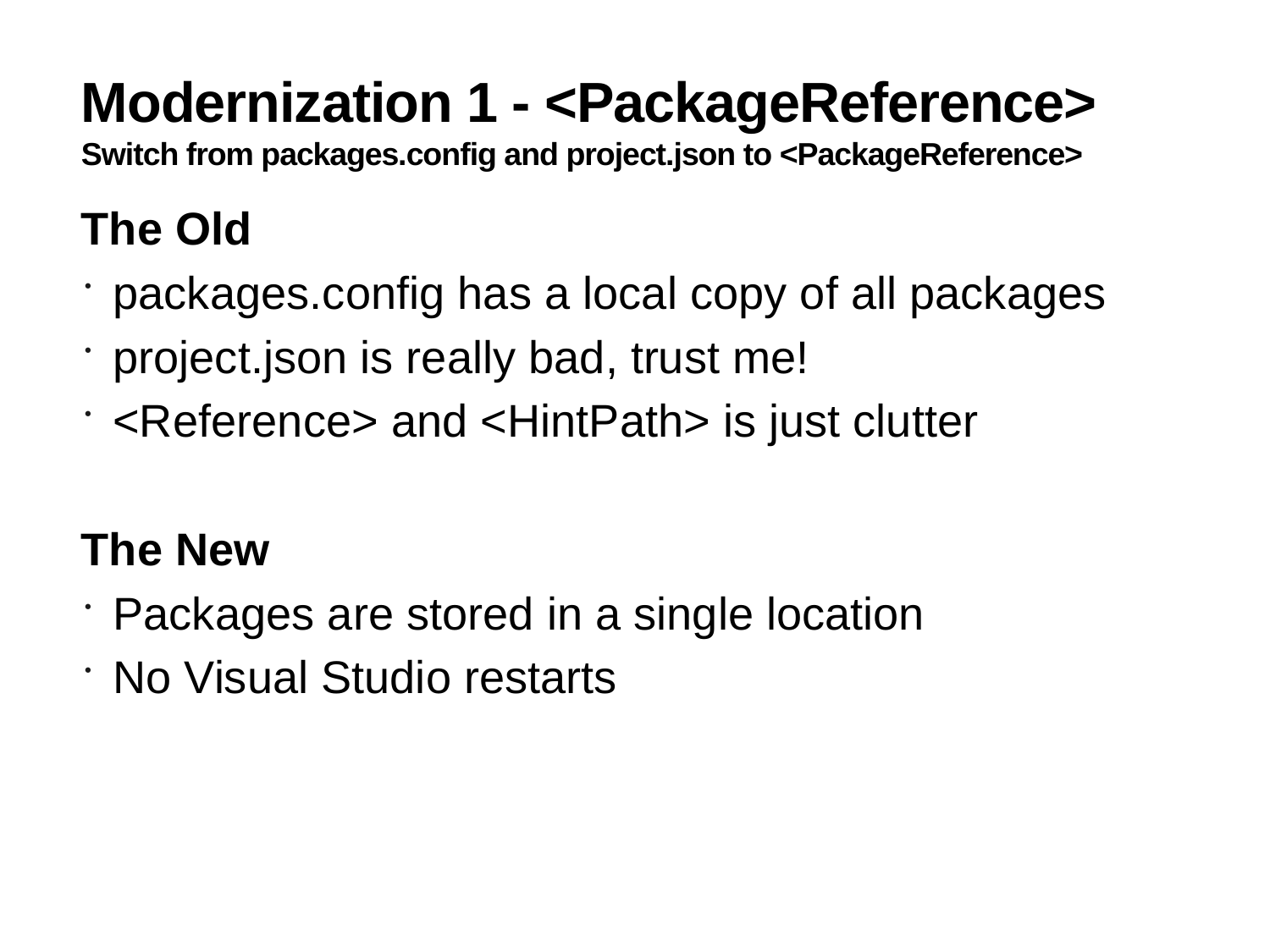

# Modernization 1 - <PackageReference> Switch from packages.config and project.json to <PackageReference>
The Old
packages.config has a local copy of all packages
project.json is really bad, trust me!
<Reference> and <HintPath> is just clutter

The New
Packages are stored in a single location
No Visual Studio restarts